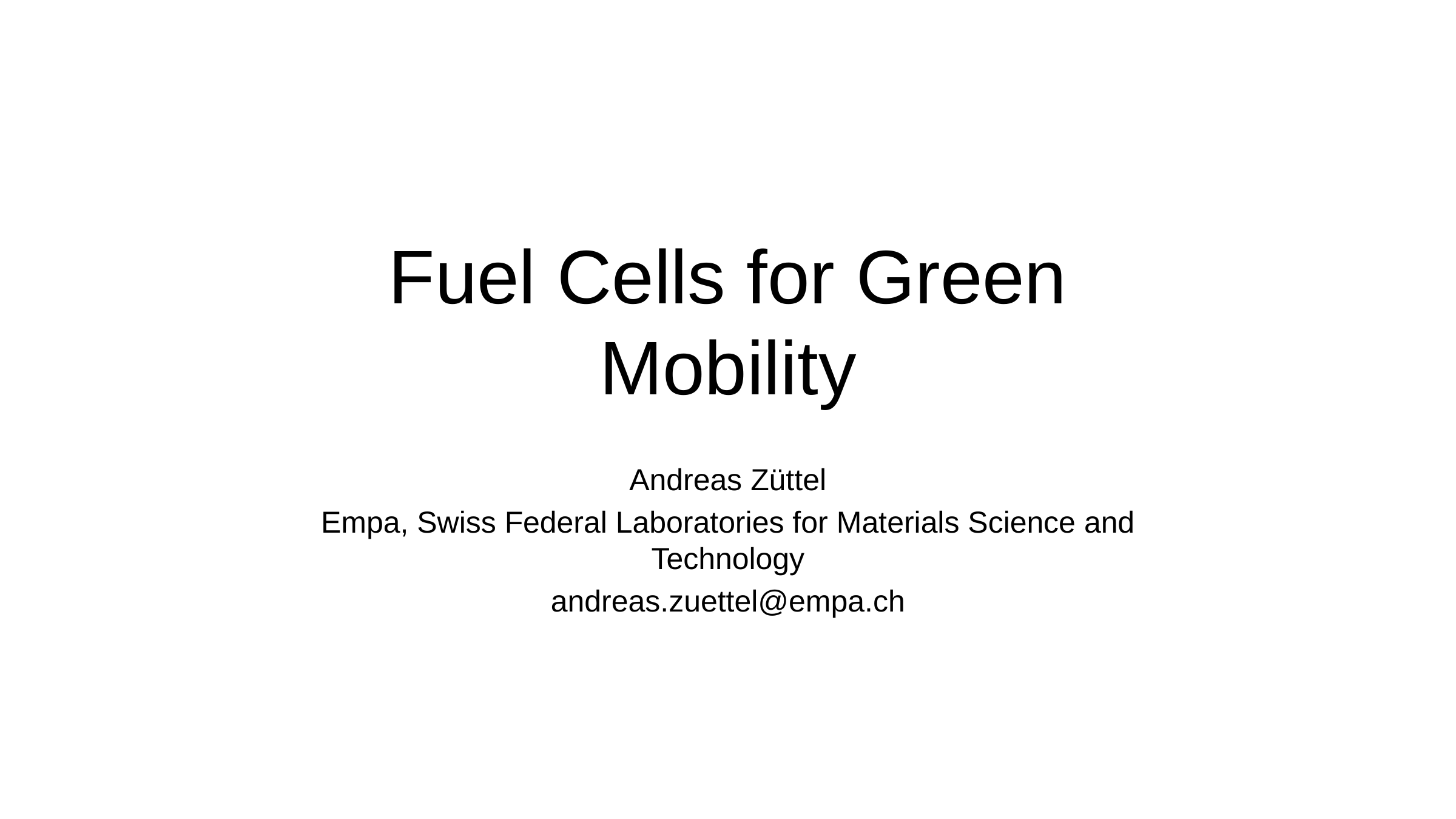

# Fuel Cells for Green Mobility
Andreas Züttel
Empa, Swiss Federal Laboratories for Materials Science and Technology
andreas.zuettel@empa.ch